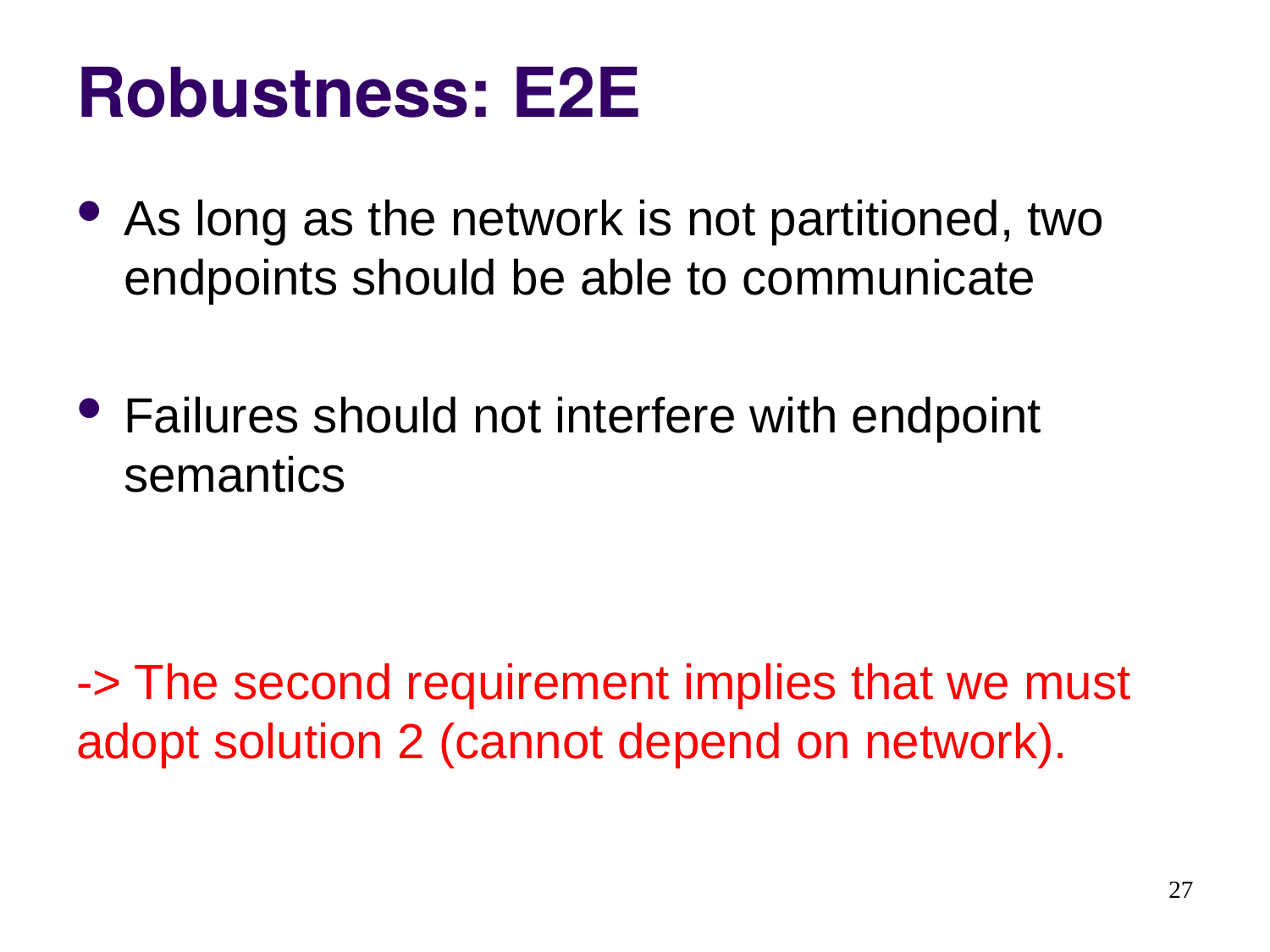

# Robustness: E2E
As long as the network is not partitioned, two endpoints should be able to communicate

Failures should not interfere with endpoint semantics

-> The second requirement implies that we must adopt solution 2 (cannot depend on network).
27